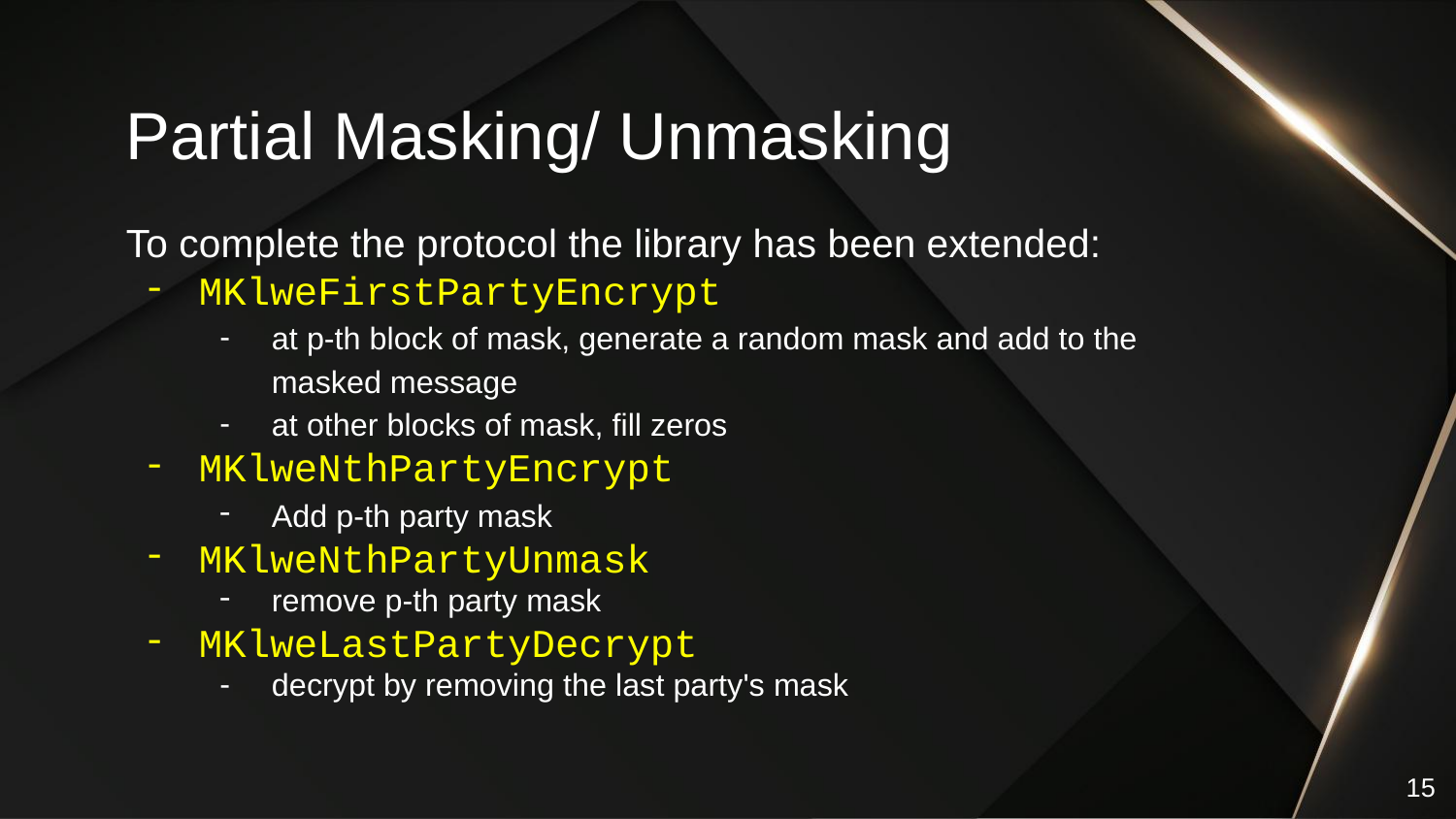

# Partial Masking/ Unmasking
To complete the protocol the library has been extended:
MKlweFirstPartyEncrypt
at p-th block of mask, generate a random mask and add to the masked message
at other blocks of mask, fill zeros
MKlweNthPartyEncrypt
Add p-th party mask
MKlweNthPartyUnmask
remove p-th party mask
MKlweLastPartyDecrypt
decrypt by removing the last party's mask

15